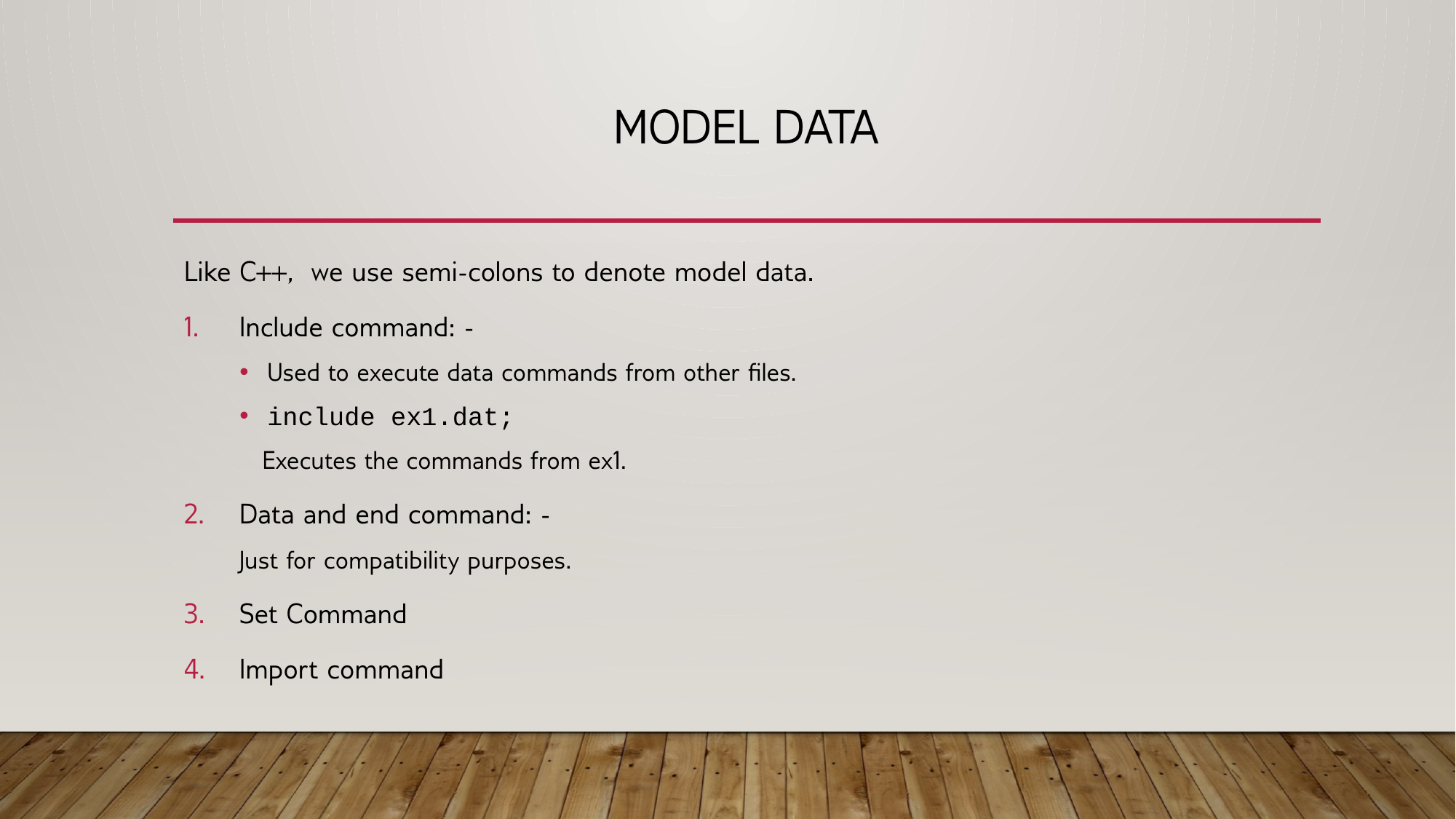

# Model data
Like C++,  we use semi-colons to denote model data.
Include command: -
Used to execute data commands from other files.
include ex1.dat;
   Executes the commands from ex1.
Data and end command: -
Just for compatibility purposes.
Set Command
Import command